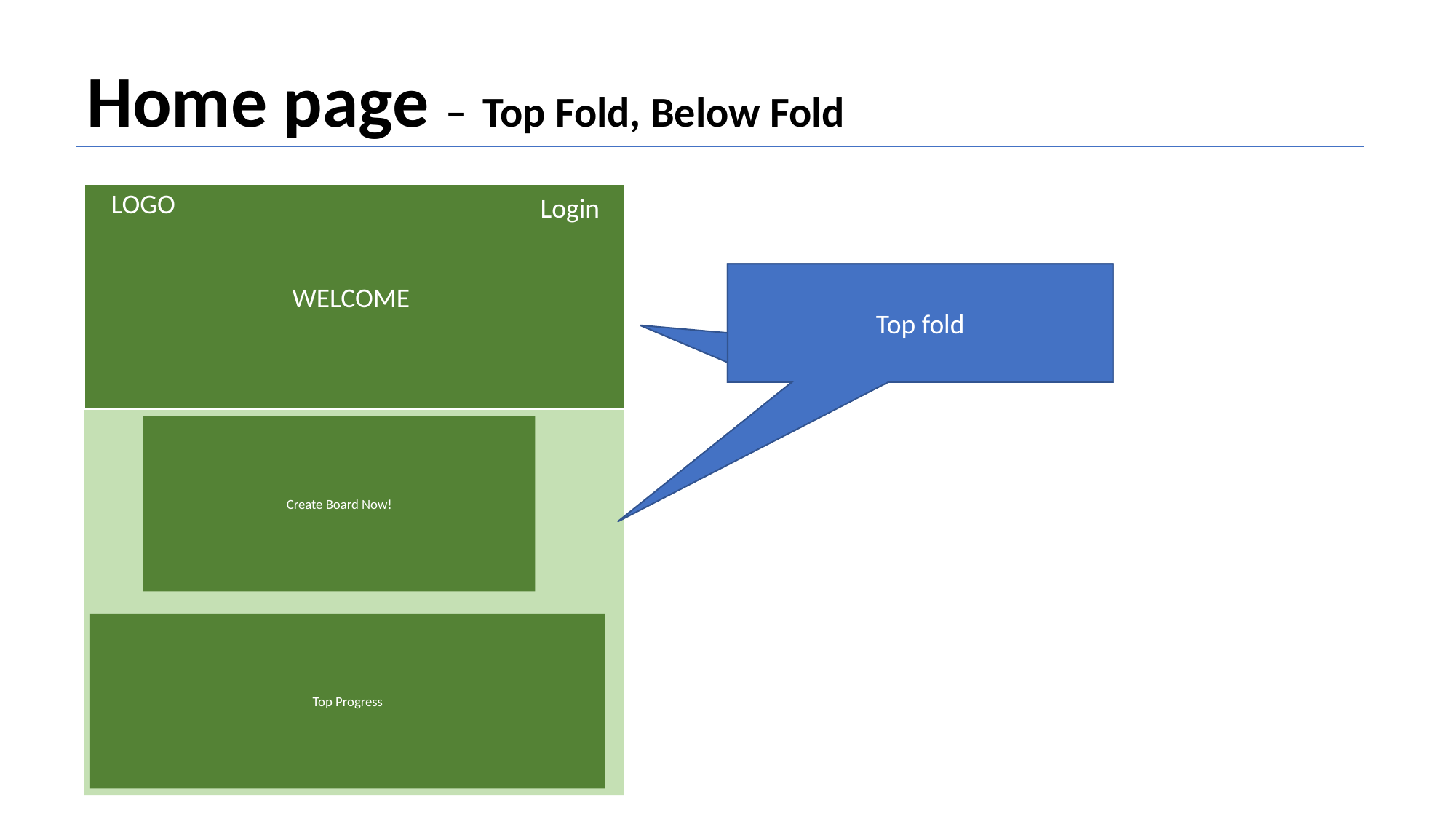

Home page – Top Fold, Below Fold

WELCOME
LOGO
Login
Top fold
Top fold
Create Board Now!
Top Progress